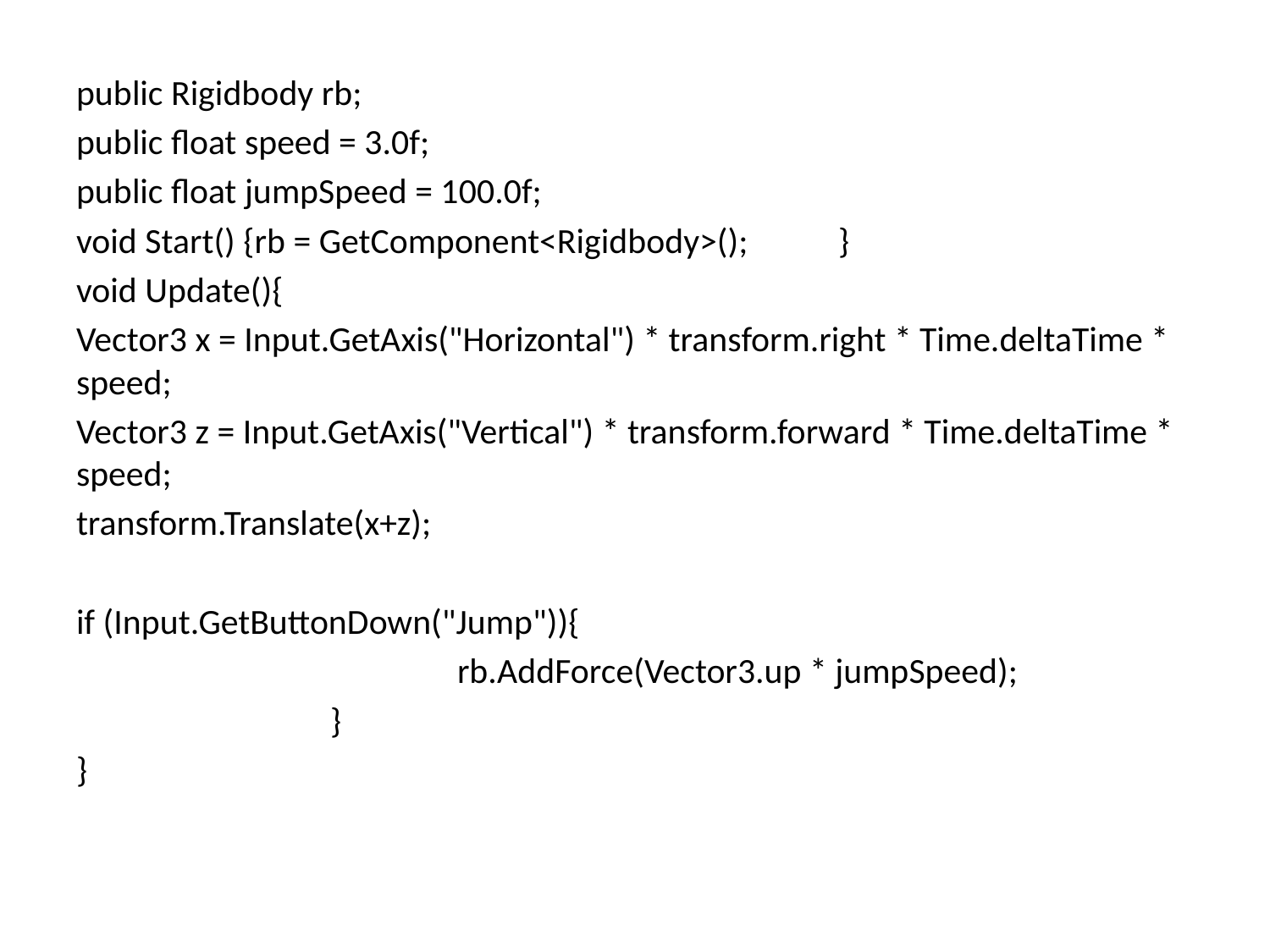

#
public Rigidbody rb;
public float speed = 3.0f;
public float jumpSpeed = 100.0f;
void Start() {rb = GetComponent<Rigidbody>();	}
void Update(){
Vector3 x = Input.GetAxis("Horizontal") * transform.right * Time.deltaTime * speed;
Vector3 z = Input.GetAxis("Vertical") * transform.forward * Time.deltaTime * speed;
transform.Translate(x+z);

if (Input.GetButtonDown("Jump")){
			rb.AddForce(Vector3.up * jumpSpeed);
		}
}